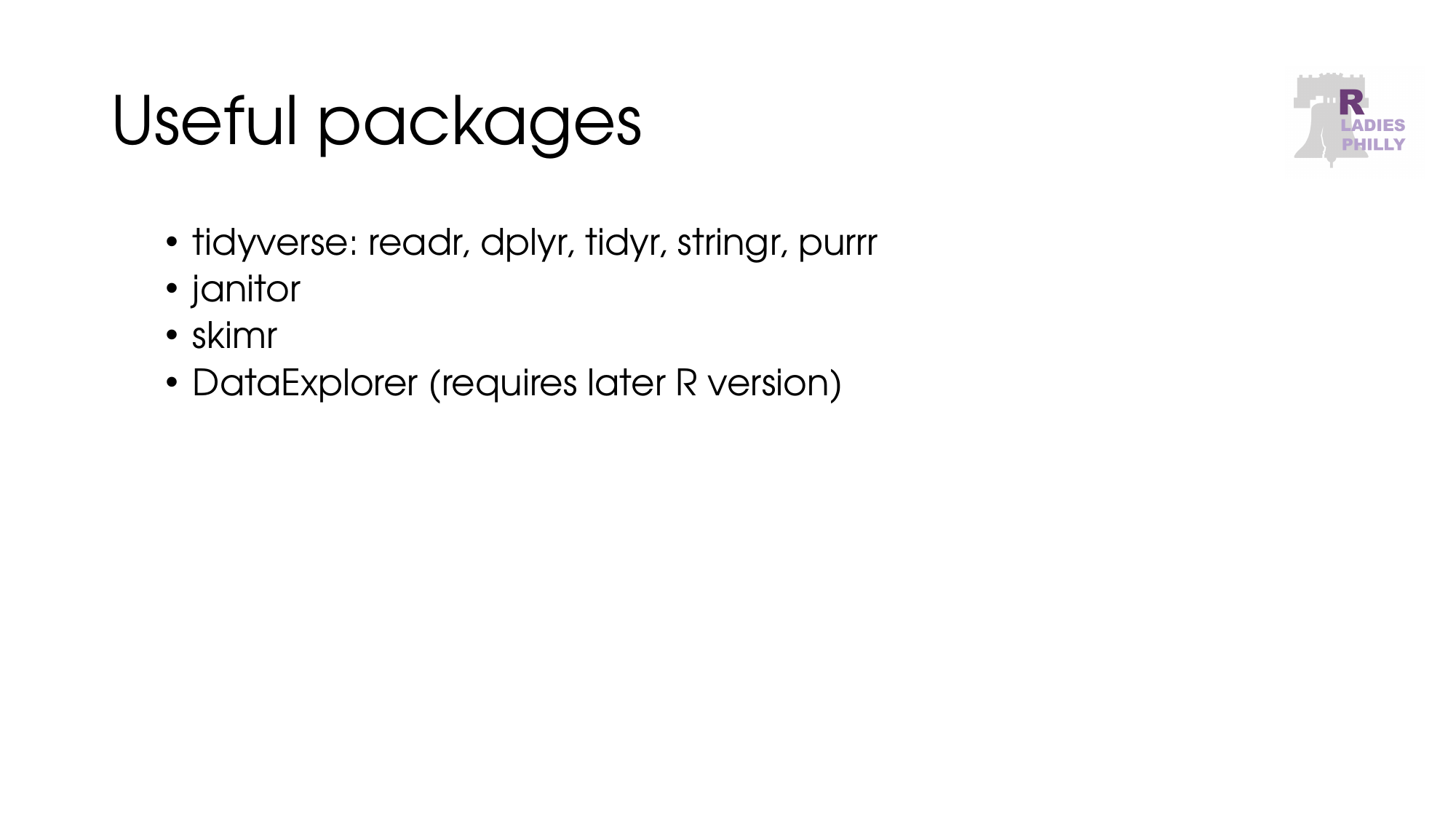

# Useful packages
tidyverse: readr, dplyr, tidyr, stringr, purrr
janitor
skimr
DataExplorer (requires later R version)